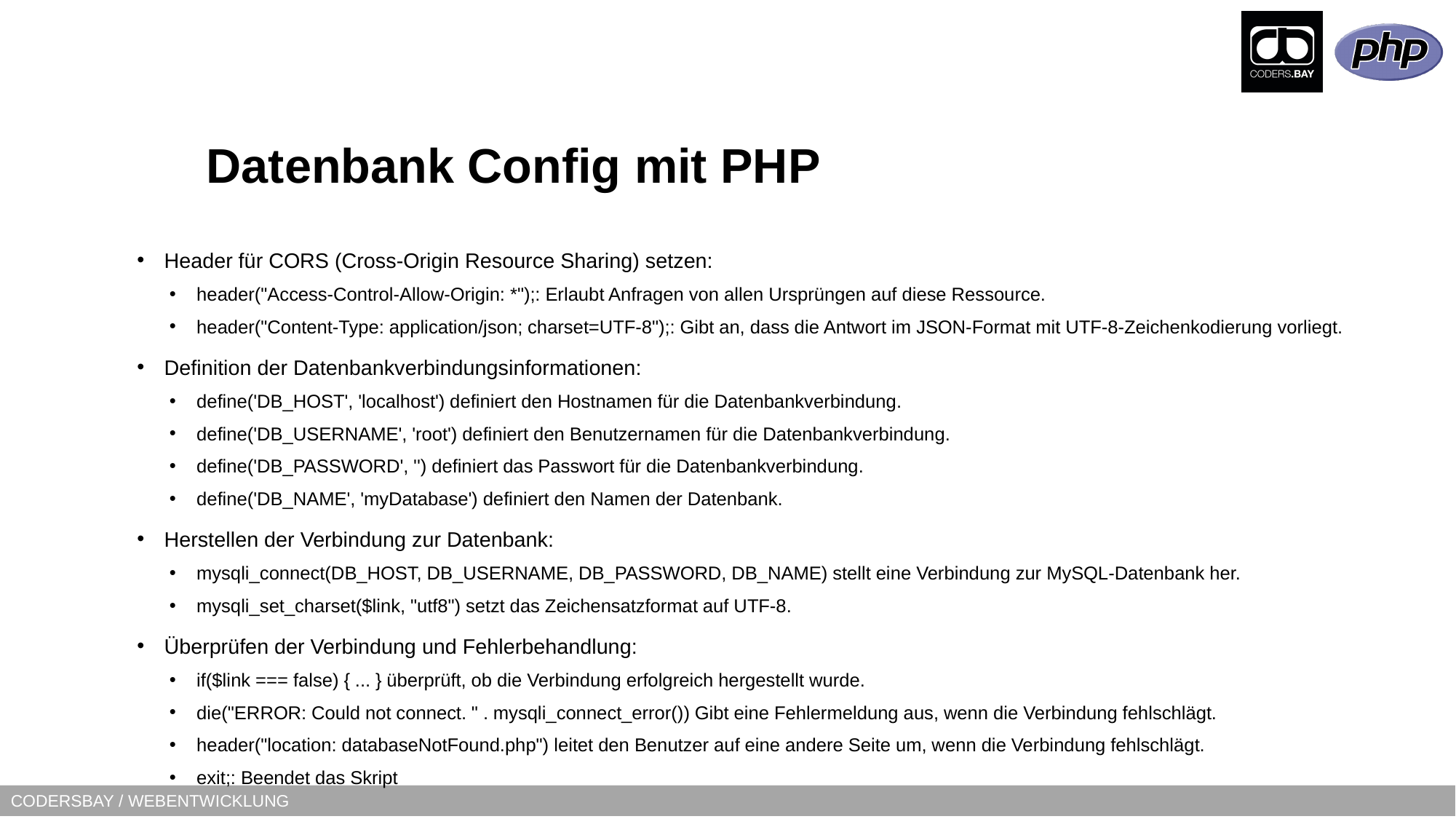

# Datenbank Config mit PHP
Header für CORS (Cross-Origin Resource Sharing) setzen:
header("Access-Control-Allow-Origin: *");: Erlaubt Anfragen von allen Ursprüngen auf diese Ressource.
header("Content-Type: application/json; charset=UTF-8");: Gibt an, dass die Antwort im JSON-Format mit UTF-8-Zeichenkodierung vorliegt.
Definition der Datenbankverbindungsinformationen:
define('DB_HOST', 'localhost') definiert den Hostnamen für die Datenbankverbindung.
define('DB_USERNAME', 'root') definiert den Benutzernamen für die Datenbankverbindung.
define('DB_PASSWORD', '') definiert das Passwort für die Datenbankverbindung.
define('DB_NAME', 'myDatabase') definiert den Namen der Datenbank.
Herstellen der Verbindung zur Datenbank:
mysqli_connect(DB_HOST, DB_USERNAME, DB_PASSWORD, DB_NAME) stellt eine Verbindung zur MySQL-Datenbank her.
mysqli_set_charset($link, "utf8") setzt das Zeichensatzformat auf UTF-8.
Überprüfen der Verbindung und Fehlerbehandlung:
if($link === false) { ... } überprüft, ob die Verbindung erfolgreich hergestellt wurde.
die("ERROR: Could not connect. " . mysqli_connect_error()) Gibt eine Fehlermeldung aus, wenn die Verbindung fehlschlägt.
header("location: databaseNotFound.php") leitet den Benutzer auf eine andere Seite um, wenn die Verbindung fehlschlägt.
exit;: Beendet das Skript